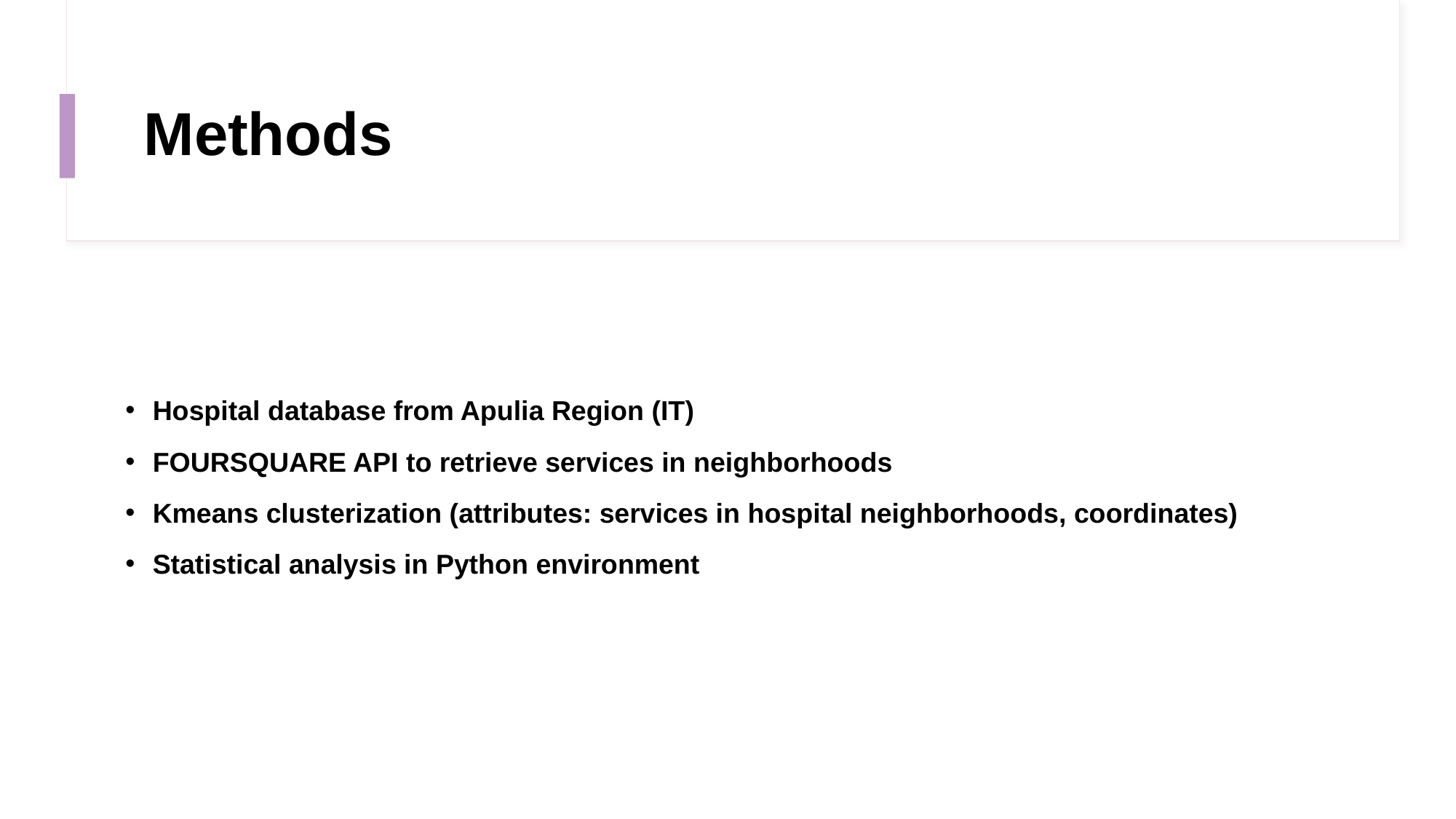

# Methods
Hospital database from Apulia Region (IT)
FOURSQUARE API to retrieve services in neighborhoods
Kmeans clusterization (attributes: services in hospital neighborhoods, coordinates)
Statistical analysis in Python environment